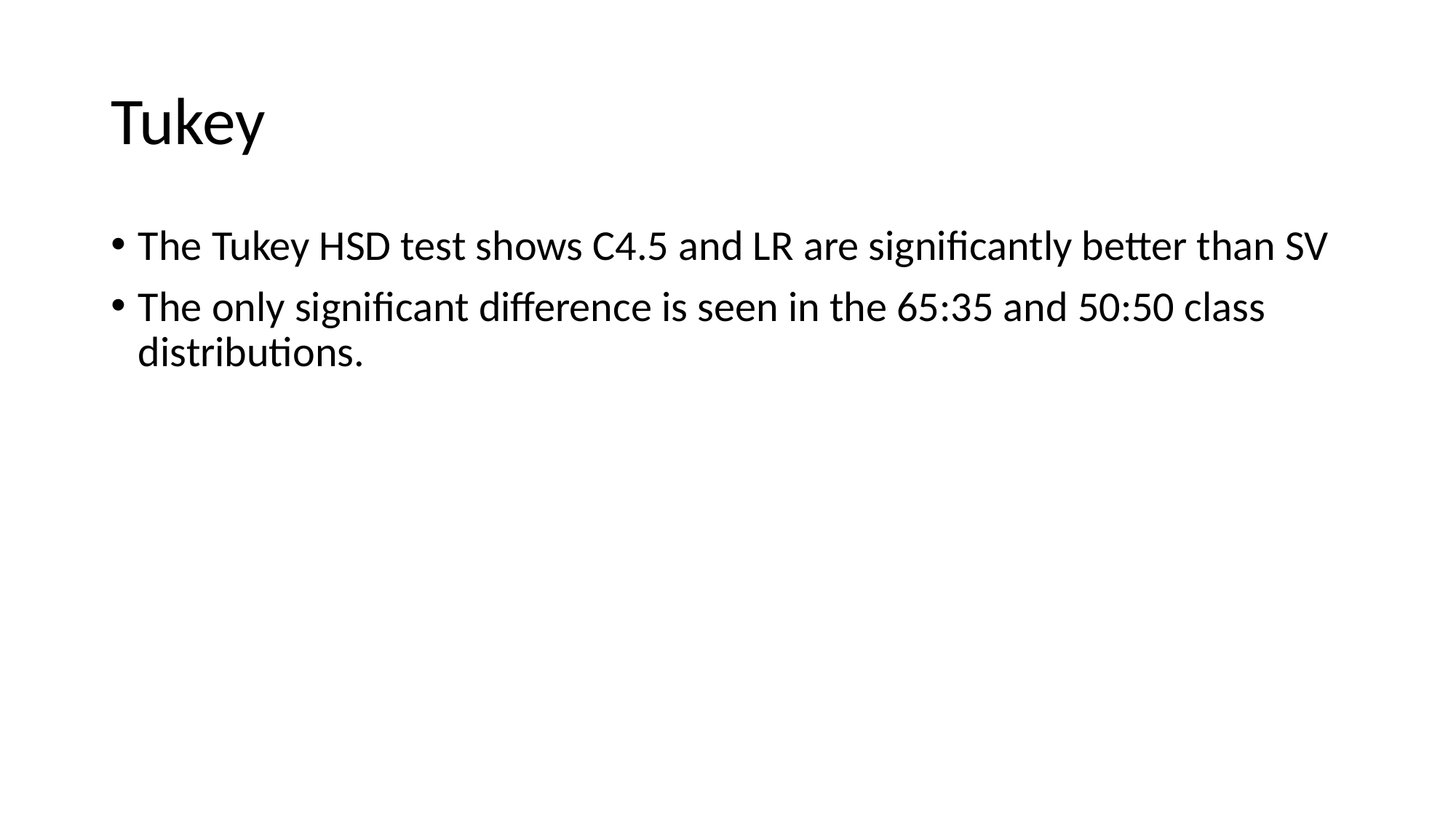

# Tukey
The Tukey HSD test shows C4.5 and LR are signiﬁcantly better than SV
The only signiﬁcant difference is seen in the 65:35 and 50:50 class distributions.